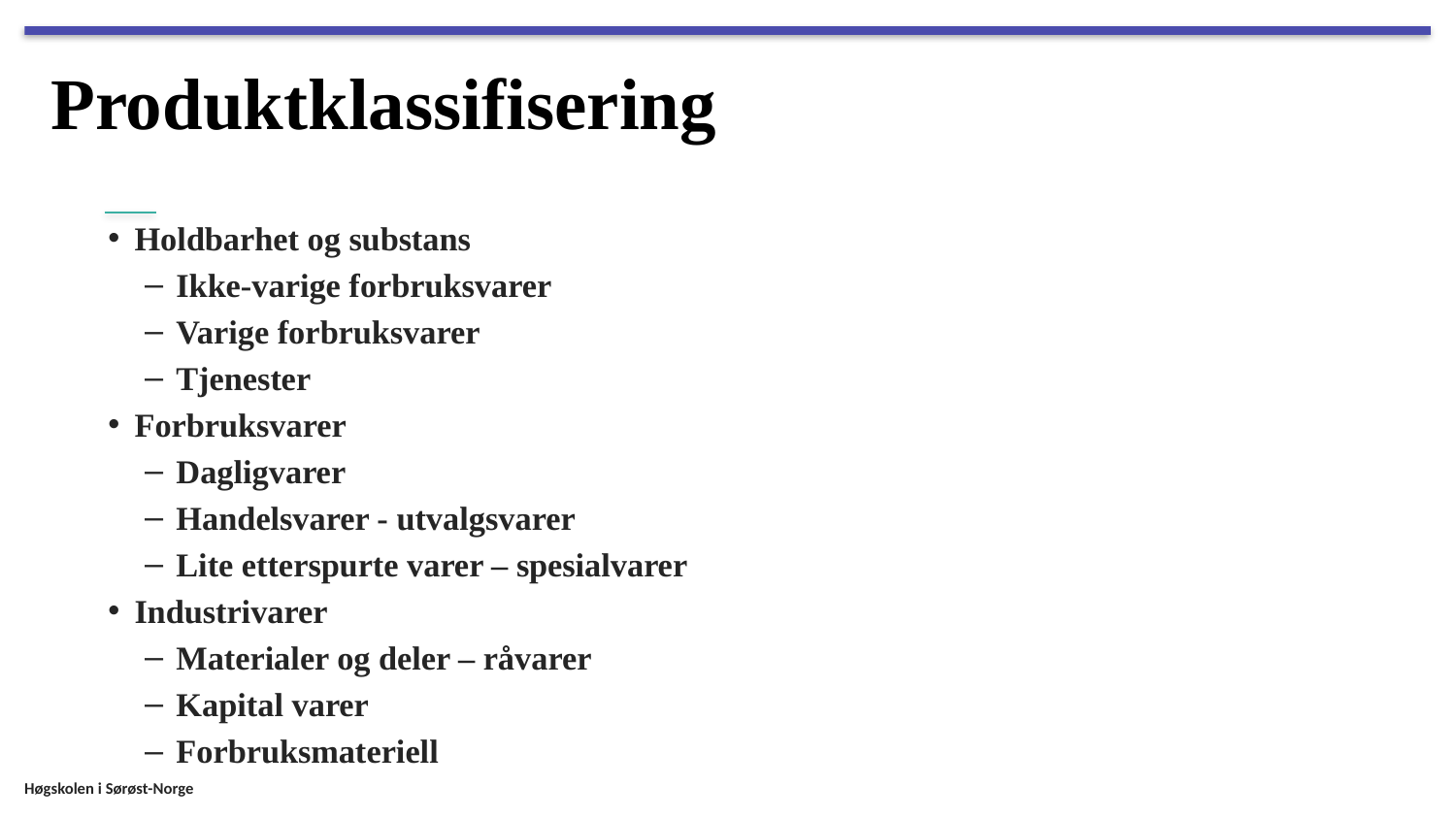

# Produktklassifisering
Holdbarhet og substans
Ikke-varige forbruksvarer
Varige forbruksvarer
Tjenester
Forbruksvarer
Dagligvarer
Handelsvarer - utvalgsvarer
Lite etterspurte varer – spesialvarer
Industrivarer
Materialer og deler – råvarer
Kapital varer
Forbruksmateriell